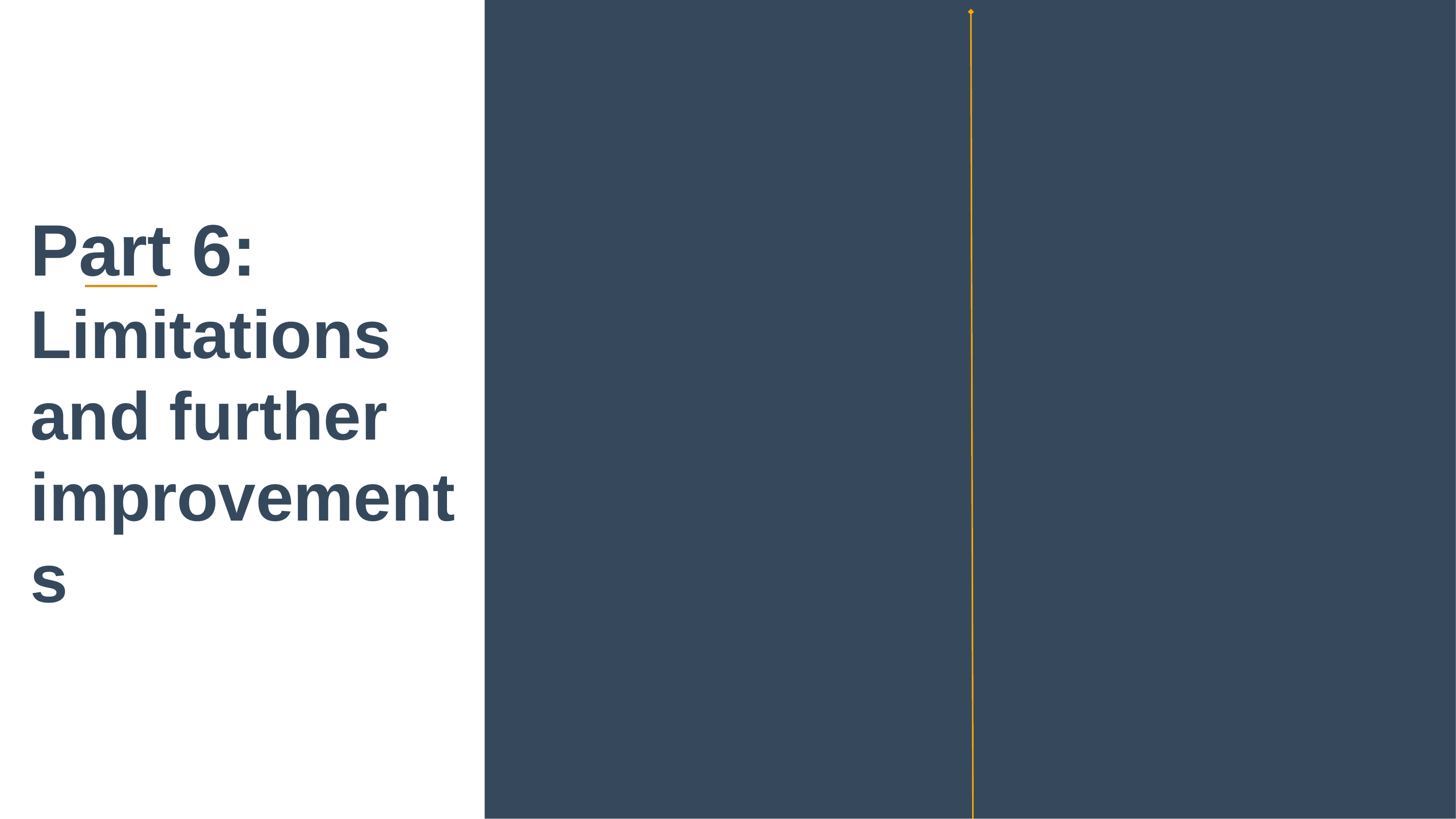

# Part 6:
Limitations and further improvements